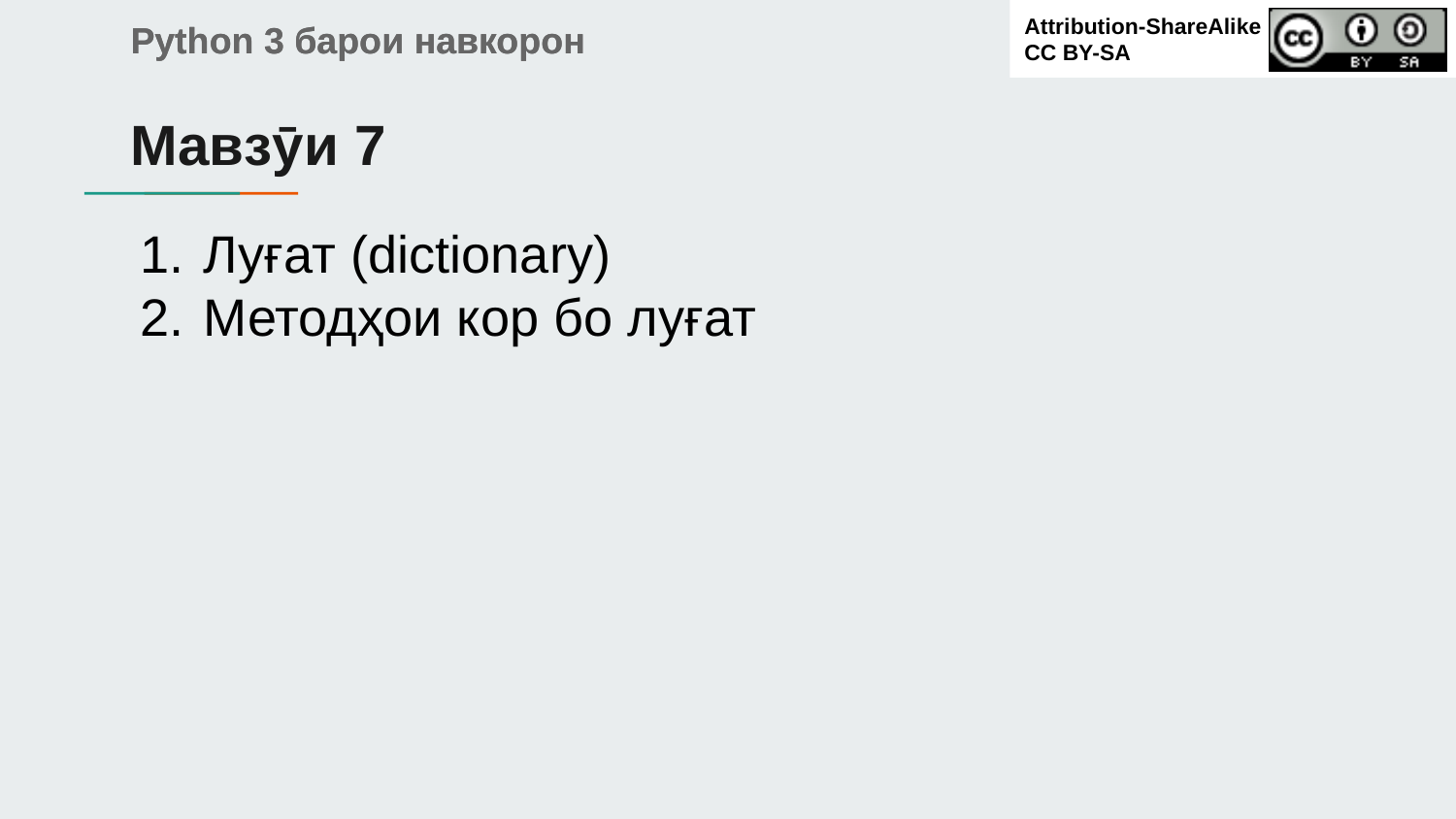

Мавзӯи 7
# Луғат (dictionary)
Методҳои кор бо луғат